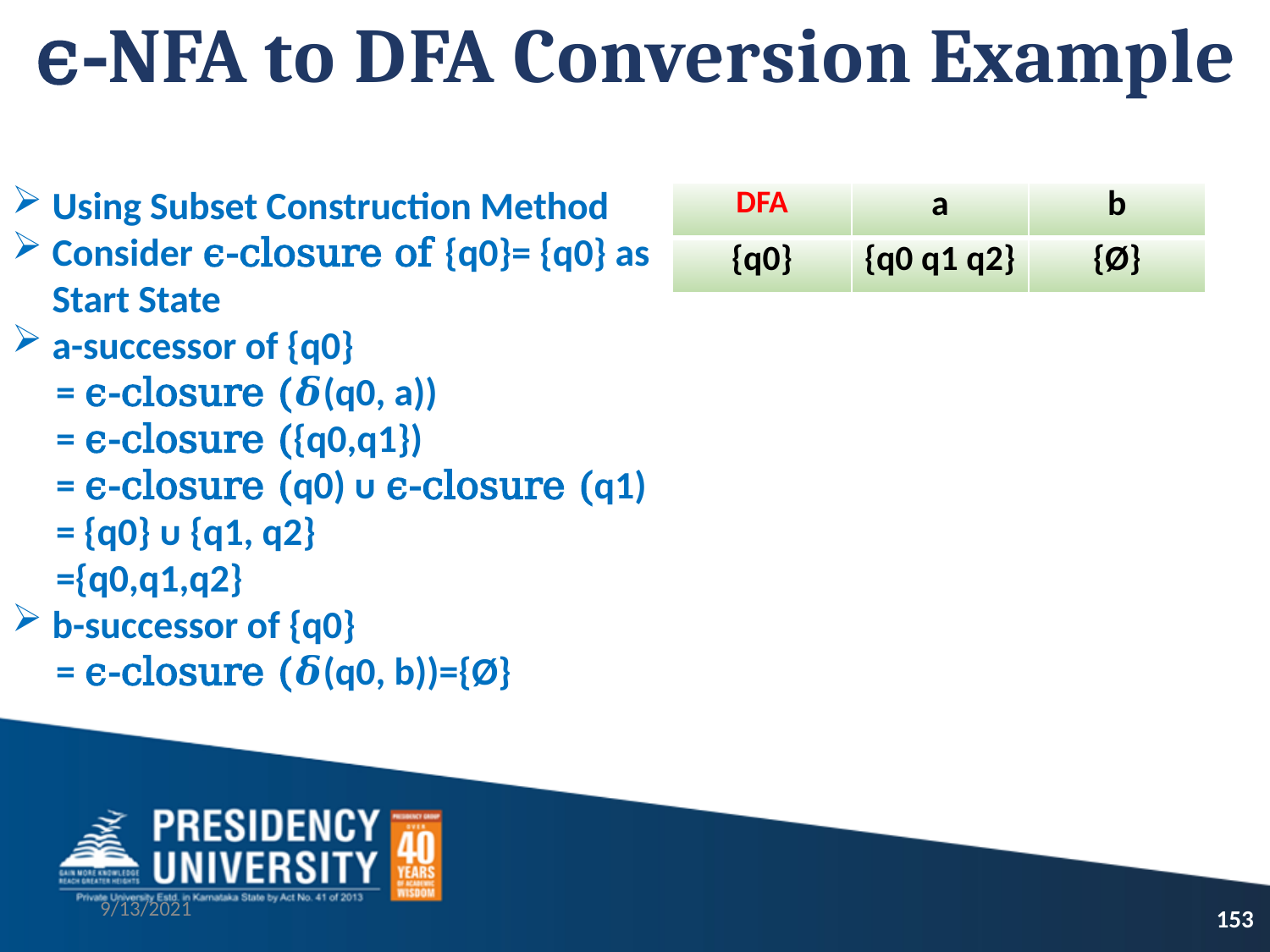

# ϵ-NFA to DFA Conversion Example
Using Subset Construction Method
Consider ϵ-closure of {q0}= {q0} as Start State
a-successor of {q0}
     = ϵ-closure (𝜹(q0, a))
     = ϵ-closure ({q0,q1})
     = ϵ-closure (q0) ᴜ ϵ-closure (q1)
     = {q0} ᴜ {q1, q2}
     ={q0,q1,q2}
b-successor of {q0}
     = ϵ-closure (𝜹(q0, b))={Ø}

| DFA | a | b |
| --- | --- | --- |
| {q0} | {q0 q1 q2} | {Ø} |
9/13/2021
153